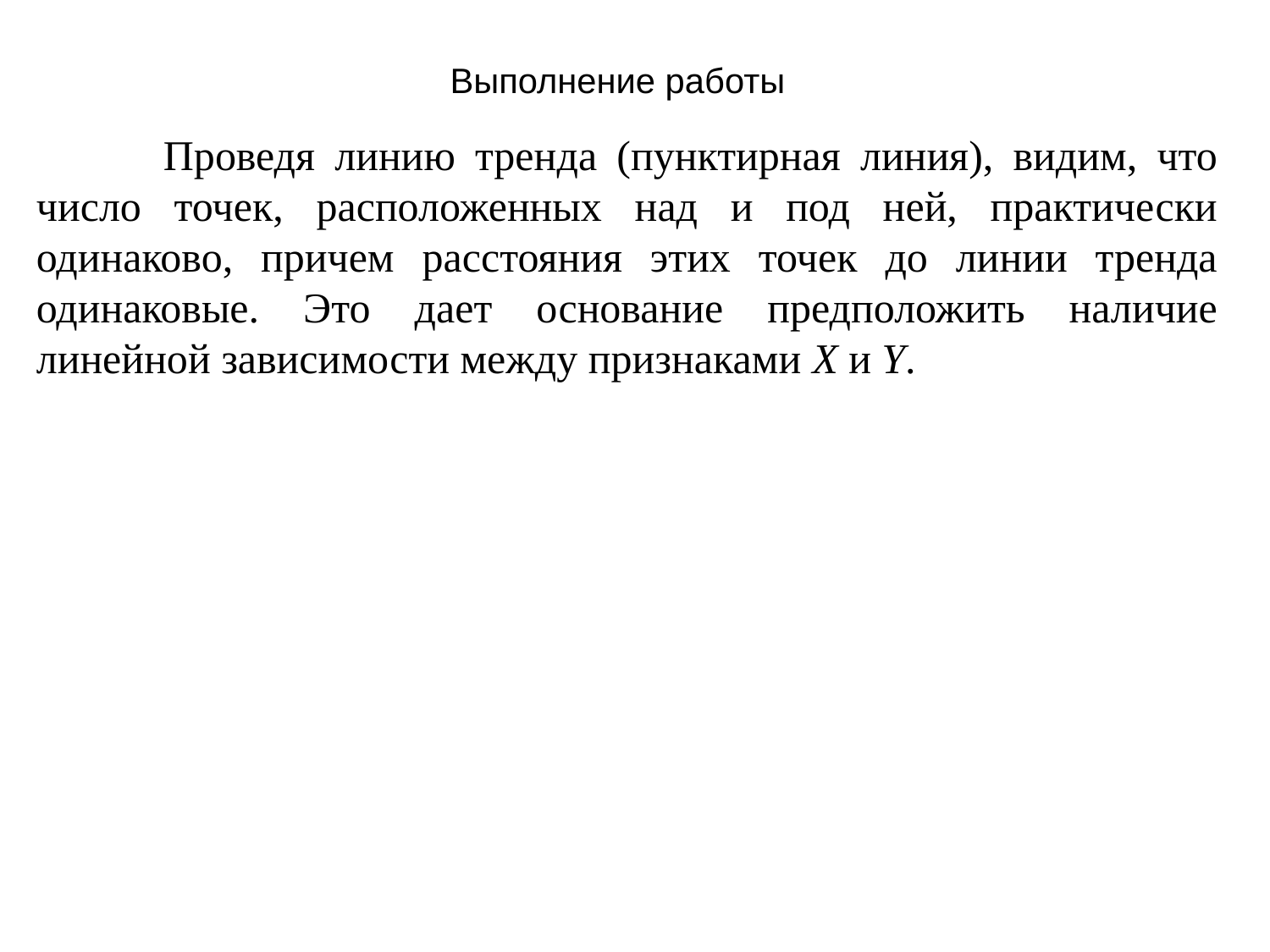

# Выполнение работы
	Проведя линию тренда (пунктирная линия), видим, что число точек, расположенных над и под ней, практически одинаково, причем расстояния этих точек до линии тренда одинаковые. Это дает основание предположить наличие линейной зависимости между признаками X и Y.